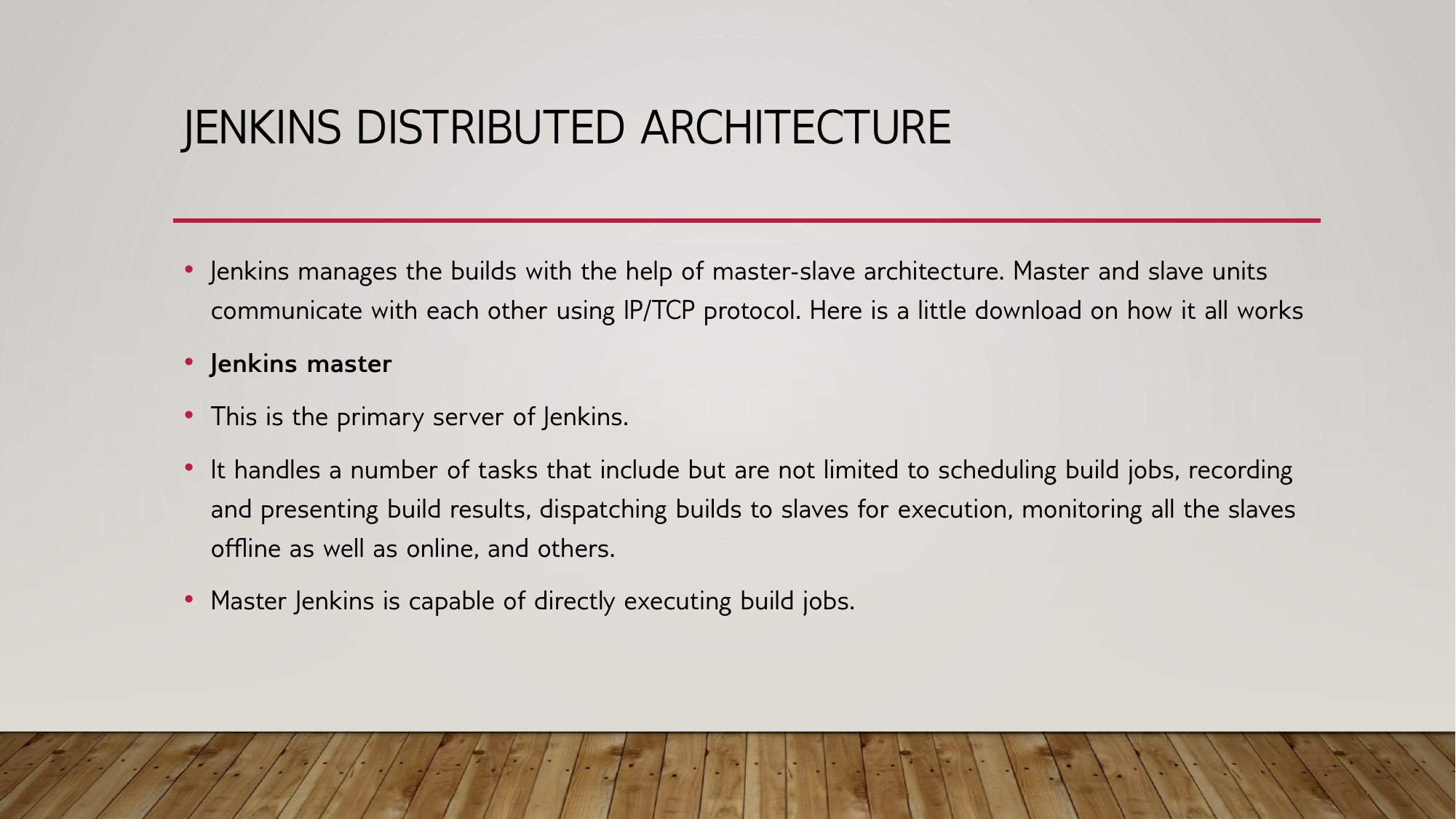

# Jenkins Distributed Architecture
Jenkins manages the builds with the help of master-slave architecture. Master and slave units communicate with each other using IP/TCP protocol. Here is a little download on how it all works
Jenkins master
This is the primary server of Jenkins.
It handles a number of tasks that include but are not limited to scheduling build jobs, recording and presenting build results, dispatching builds to slaves for execution, monitoring all the slaves offline as well as online, and others.
Master Jenkins is capable of directly executing build jobs.